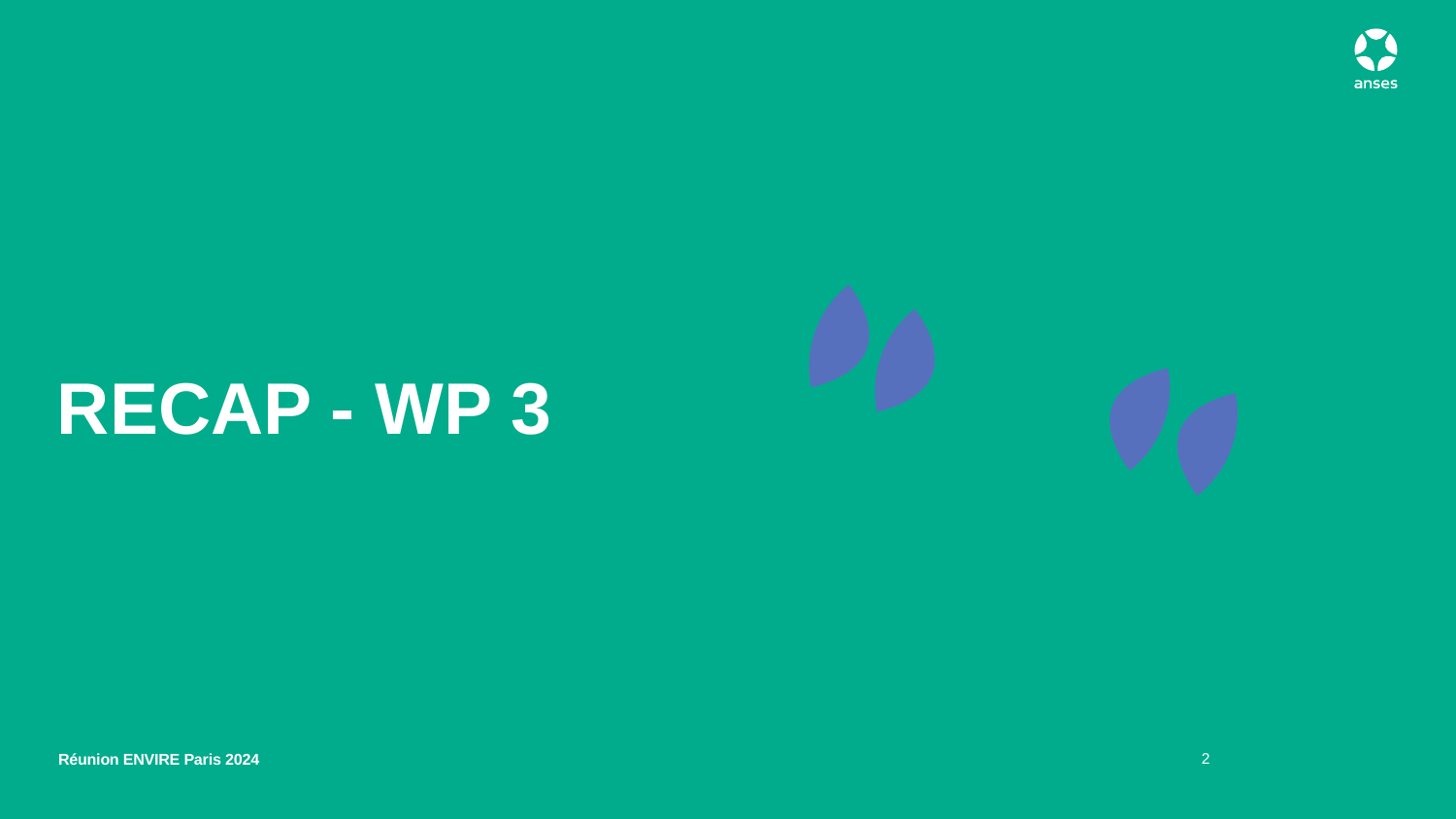

# RECAP - WP 3
2
Réunion ENVIRE Paris 2024